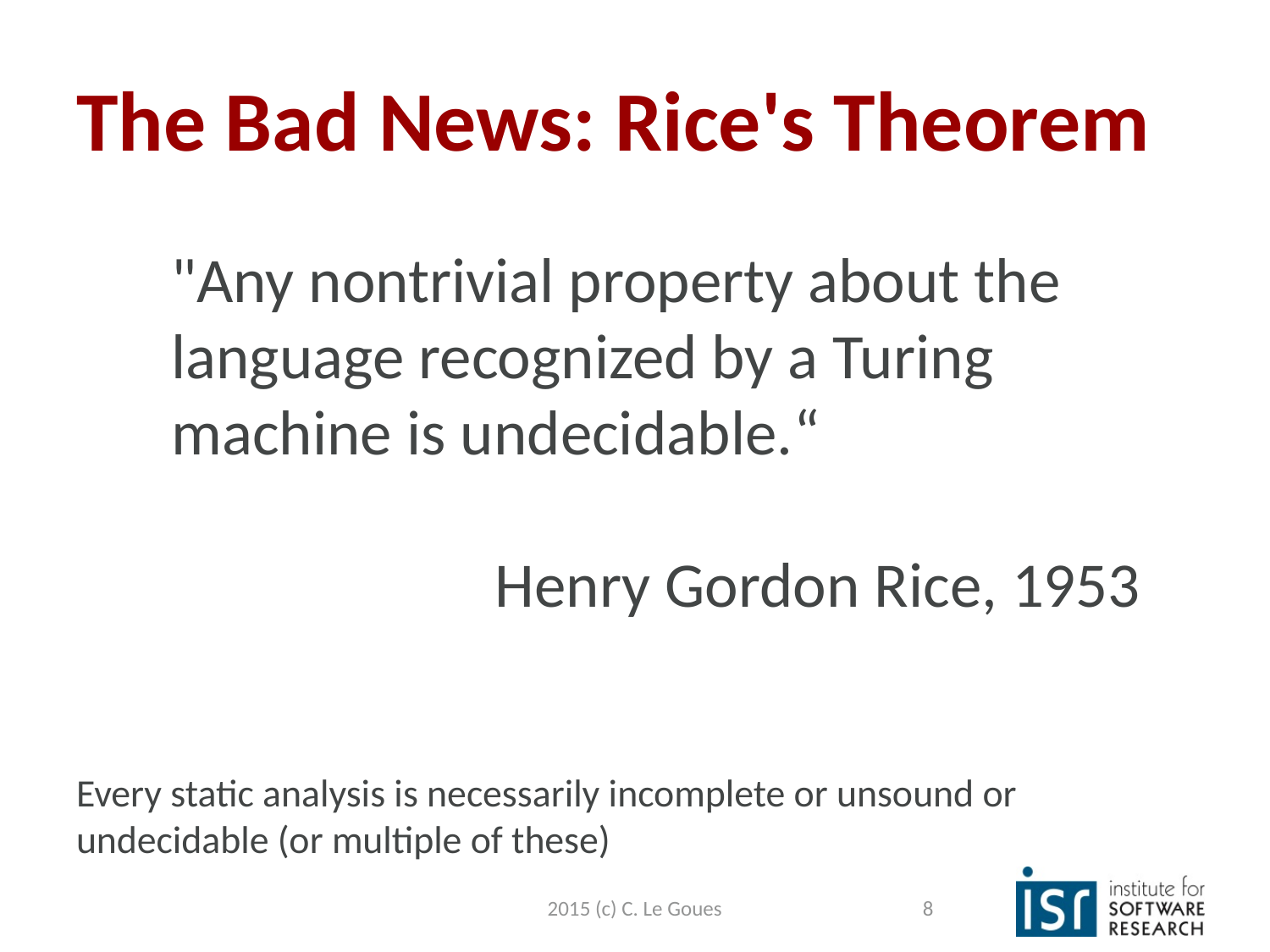

# The Bad News: Rice's Theorem
"Any nontrivial property about the language recognized by a Turing machine is undecidable.“

Henry Gordon Rice, 1953
Every static analysis is necessarily incomplete or unsound or undecidable (or multiple of these)
2015 (c) C. Le Goues
8